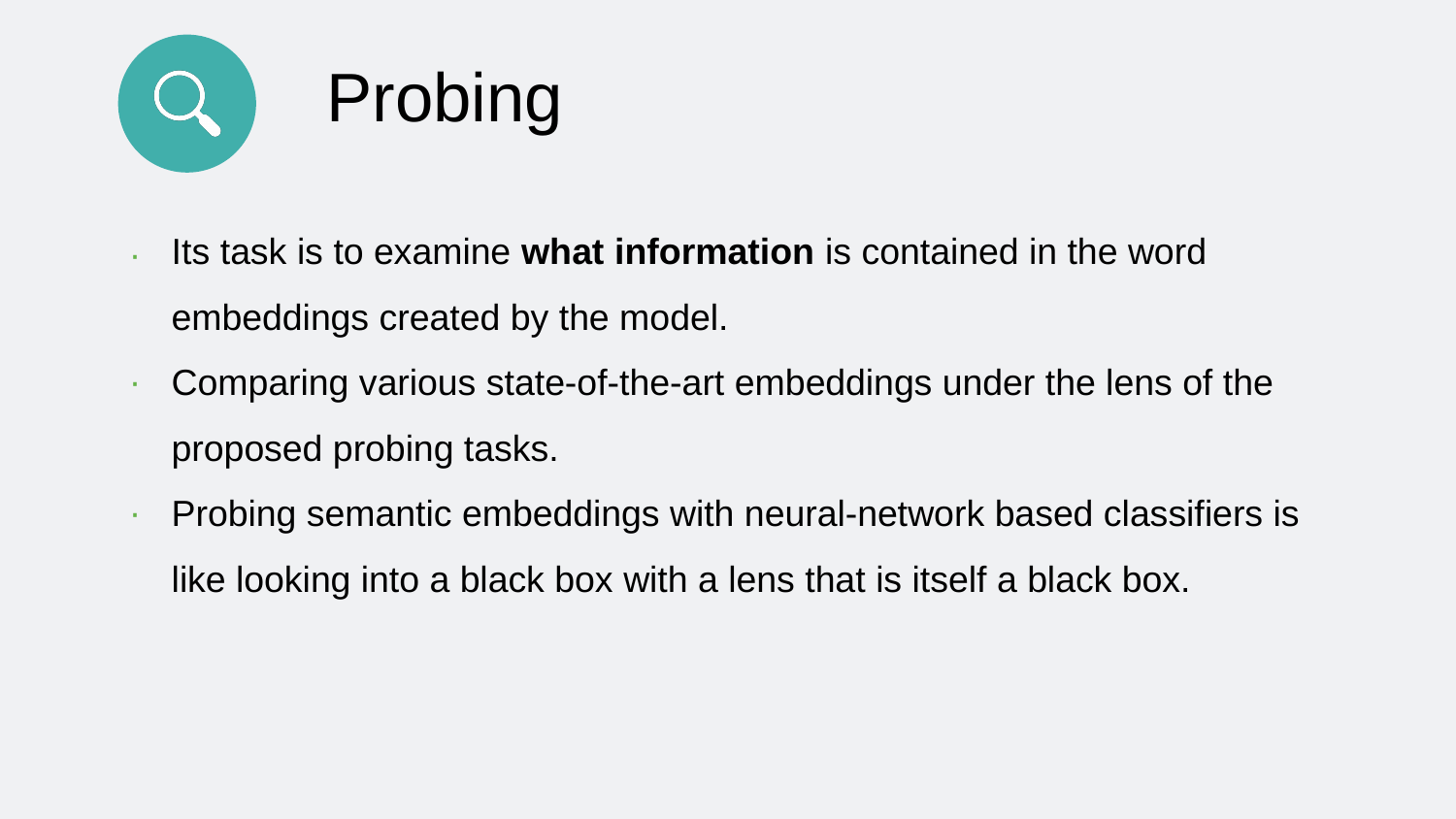

Probing

Its task is to examine what information is contained in the word embeddings created by the model.
Comparing various state-of-the-art embeddings under the lens of the proposed probing tasks.
Probing semantic embeddings with neural-network based classifiers is like looking into a black box with a lens that is itself a black box.